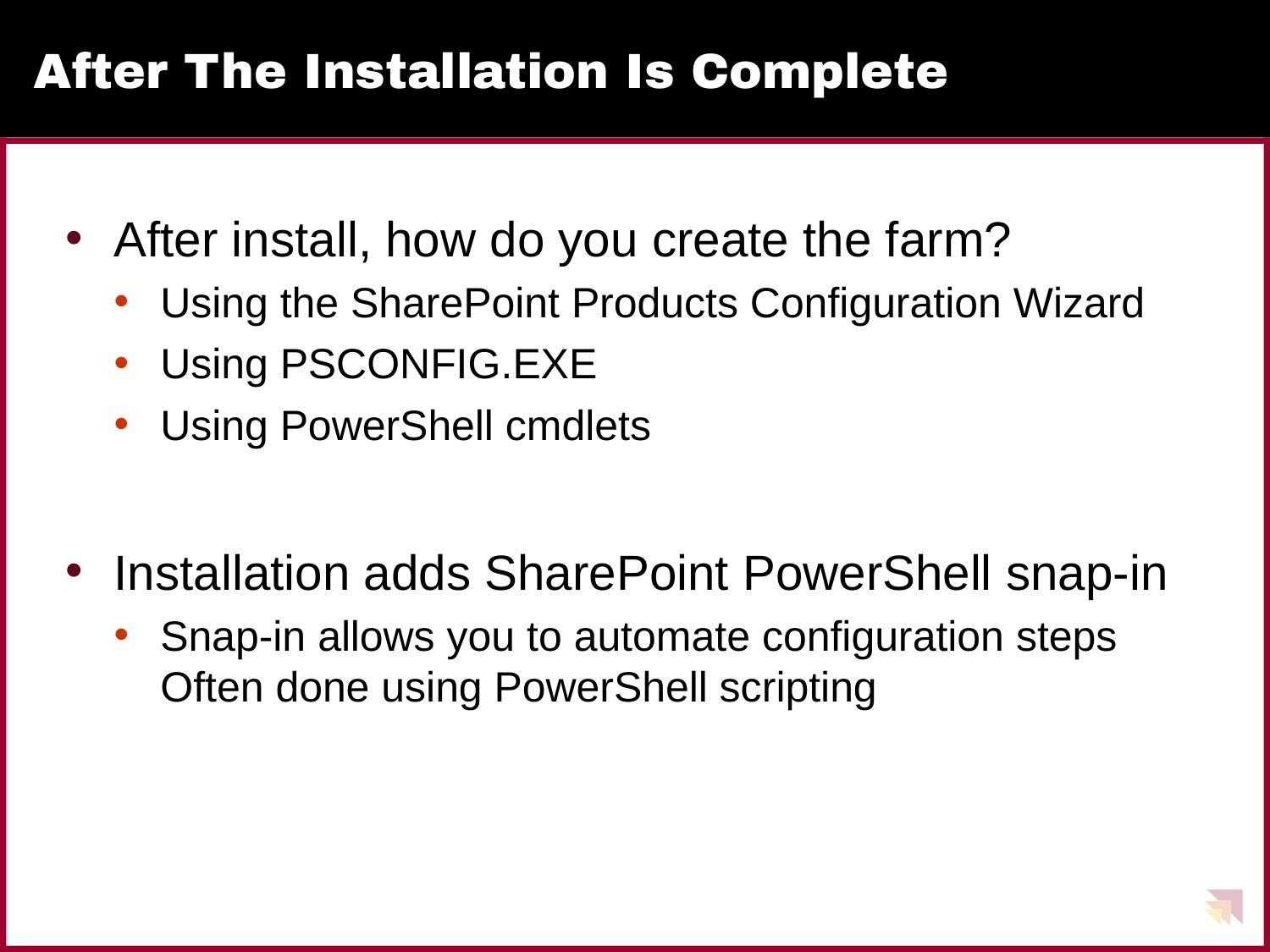

# After The Installation Is Complete
After install, how do you create the farm?
Using the SharePoint Products Configuration Wizard
Using PSCONFIG.EXE
Using PowerShell cmdlets

Installation adds SharePoint PowerShell snap-in
Snap-in allows you to automate configuration steps
Often done using PowerShell scripting